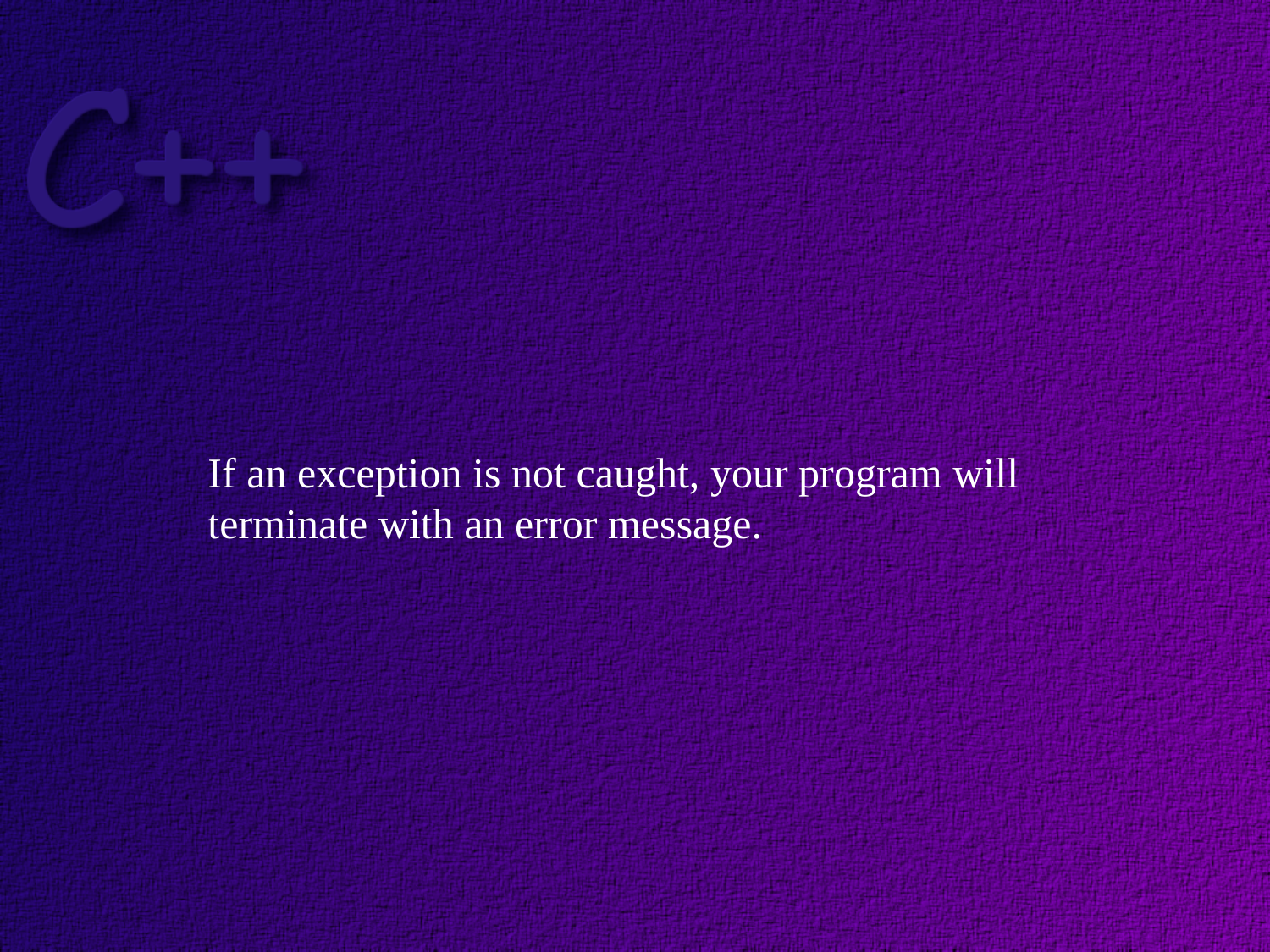

If an exception is not caught, your program will
terminate with an error message.